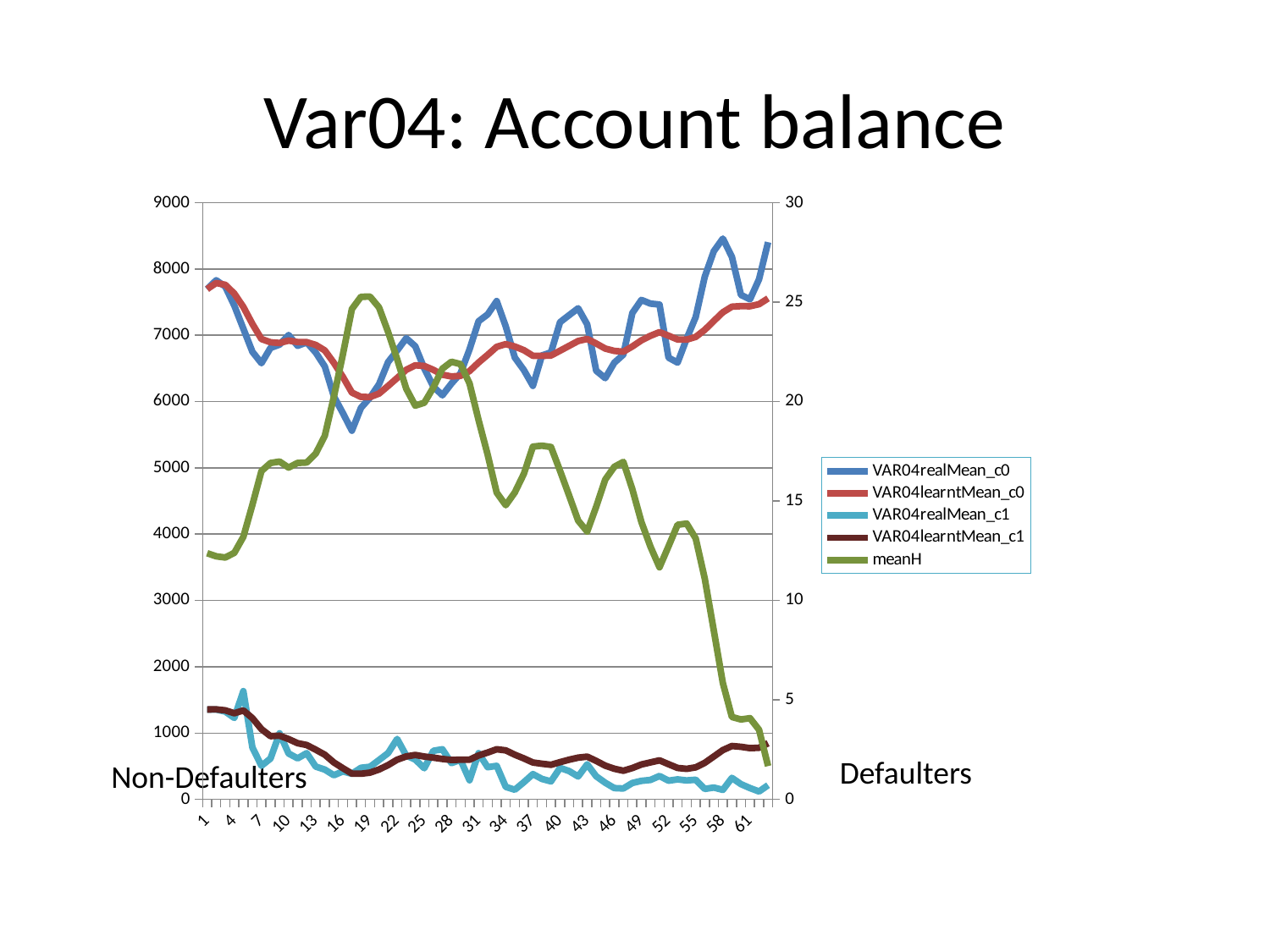

# Var04: Account balance

### Chart

| Category | VAR04realMean_c0 | VAR04learntMean_c0 | VAR04realMean_c1 | VAR04learntMean_c1 | meanH |
|---|---|---|---|---|---|
Defaulters
Non-Defaulters